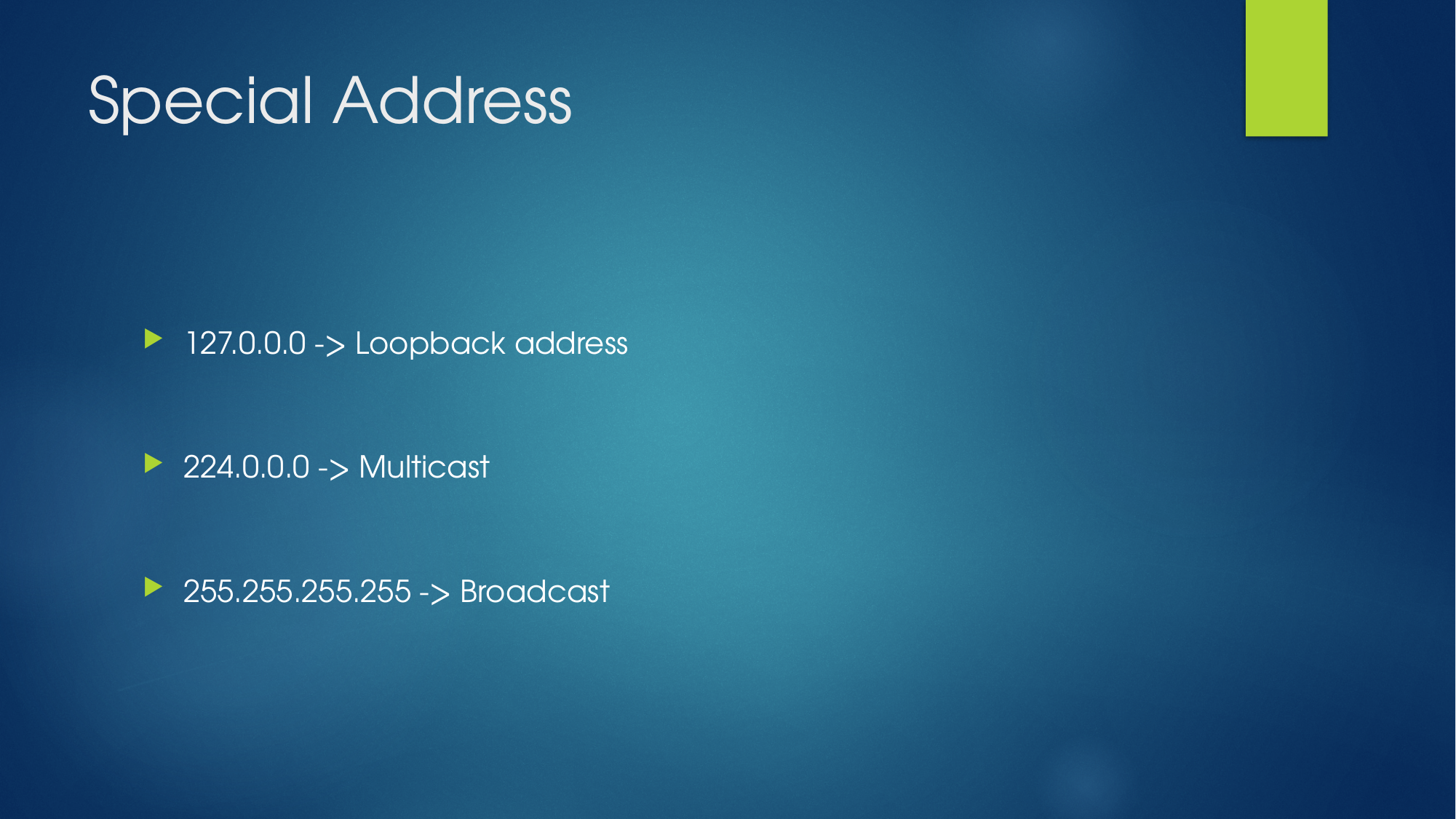

# Special Address
127.0.0.0 -> Loopback address
224.0.0.0 -> Multicast
255.255.255.255 -> Broadcast